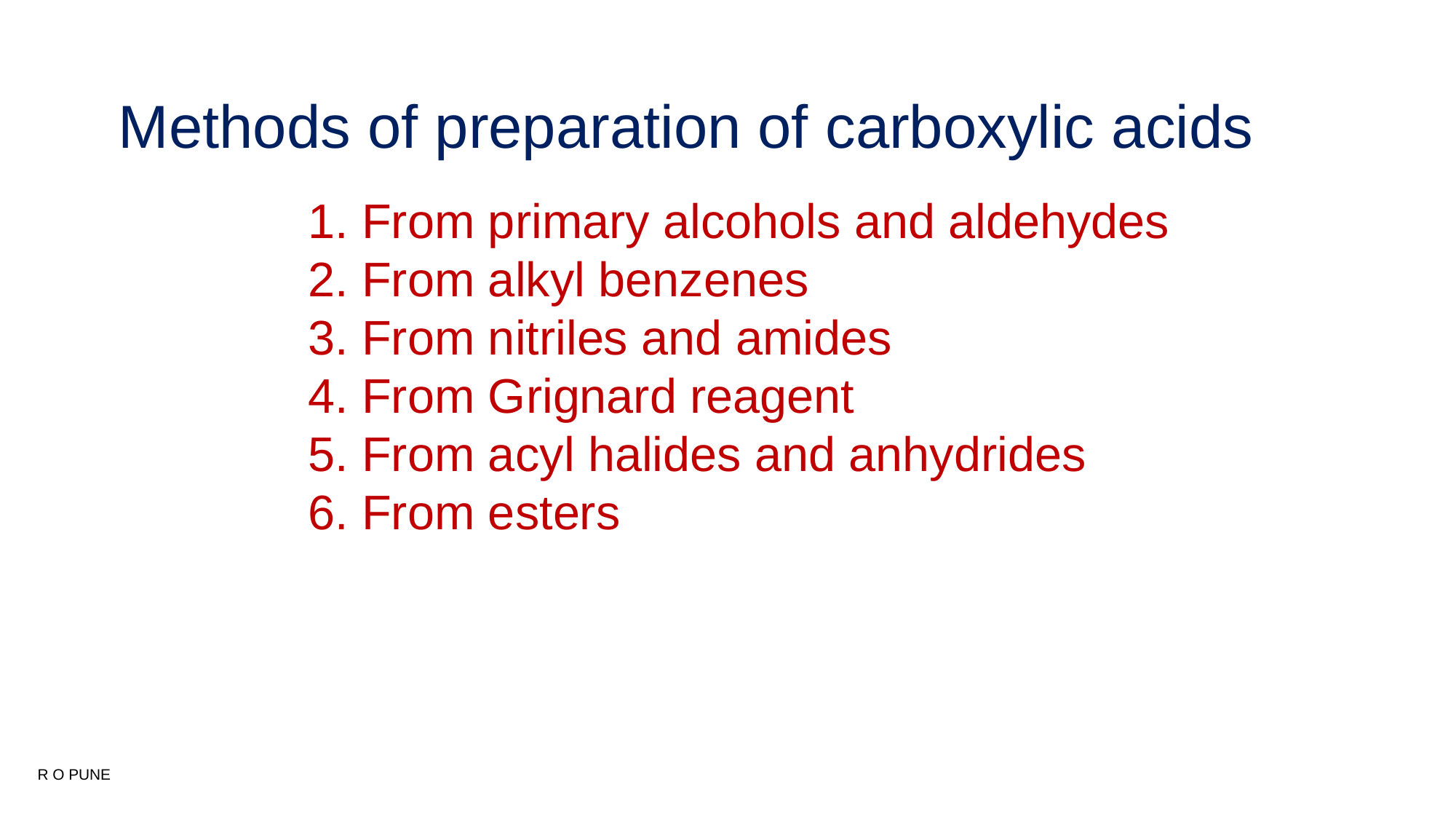

Methods of preparation of carboxylic acids
1. From primary alcohols and aldehydes
2. From alkyl benzenes
3. From nitriles and amides
4. From Grignard reagent
5. From acyl halides and anhydrides
6. From esters
R O PUNE